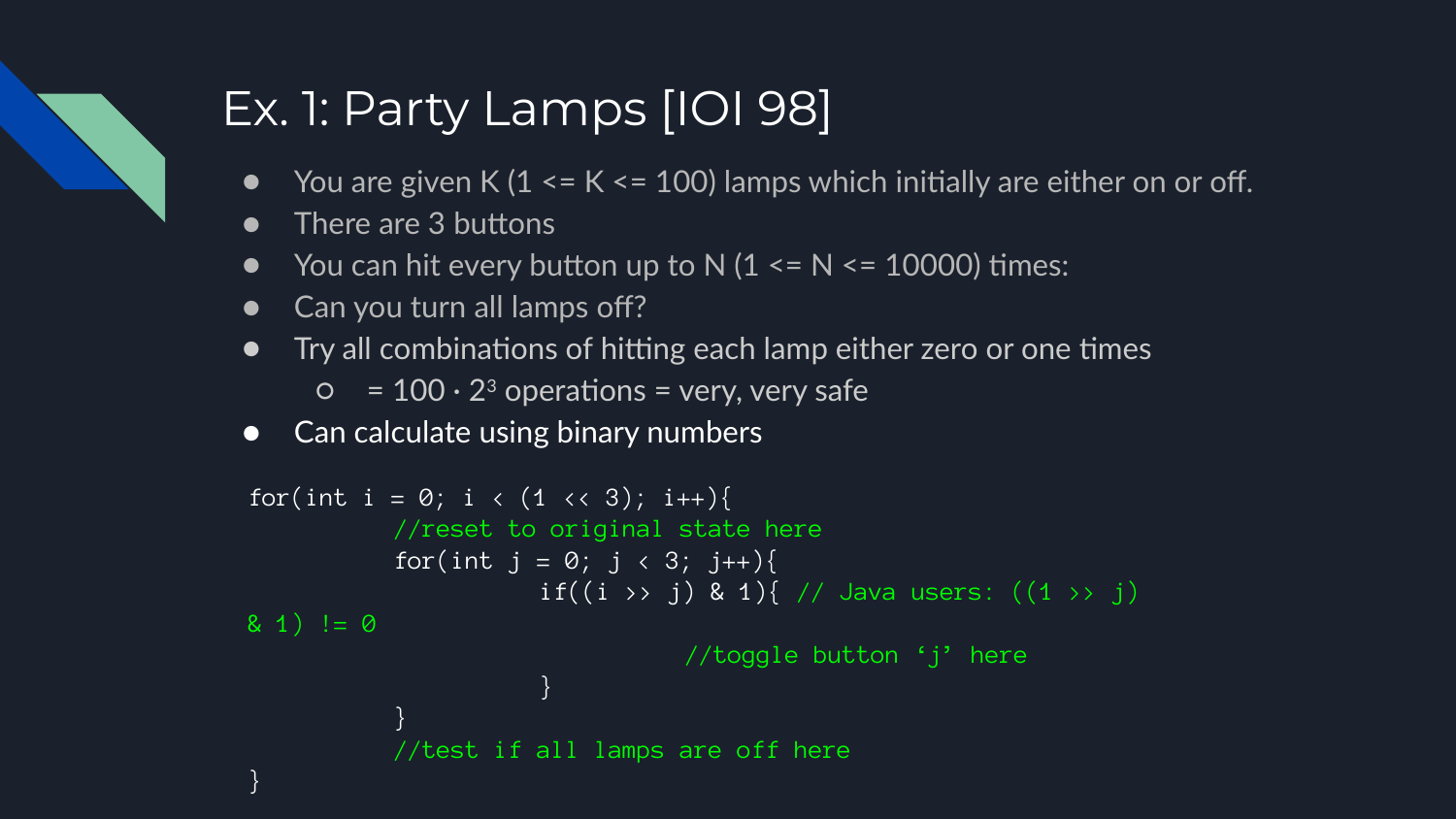

# Ex. 1: Party Lamps [IOI 98]
You are given K (1 <= K <= 100) lamps which initially are either on or off.
There are 3 buttons
You can hit every button up to N (1 <= N <= 10000) times:
Can you turn all lamps off?
Try all combinations of hitting each lamp either zero or one times
= 100 · 23 operations = very, very safe
Can calculate using binary numbers

for(int i = 0; i < (1 << 3); i++){
	//reset to original state here
	for(int j = 0; j < 3; j++){
		if((i >> j) & 1){ // Java users: ((1 >> j) & 1) != 0
			//toggle button ‘j’ here
		}
	}
	//test if all lamps are off here
}